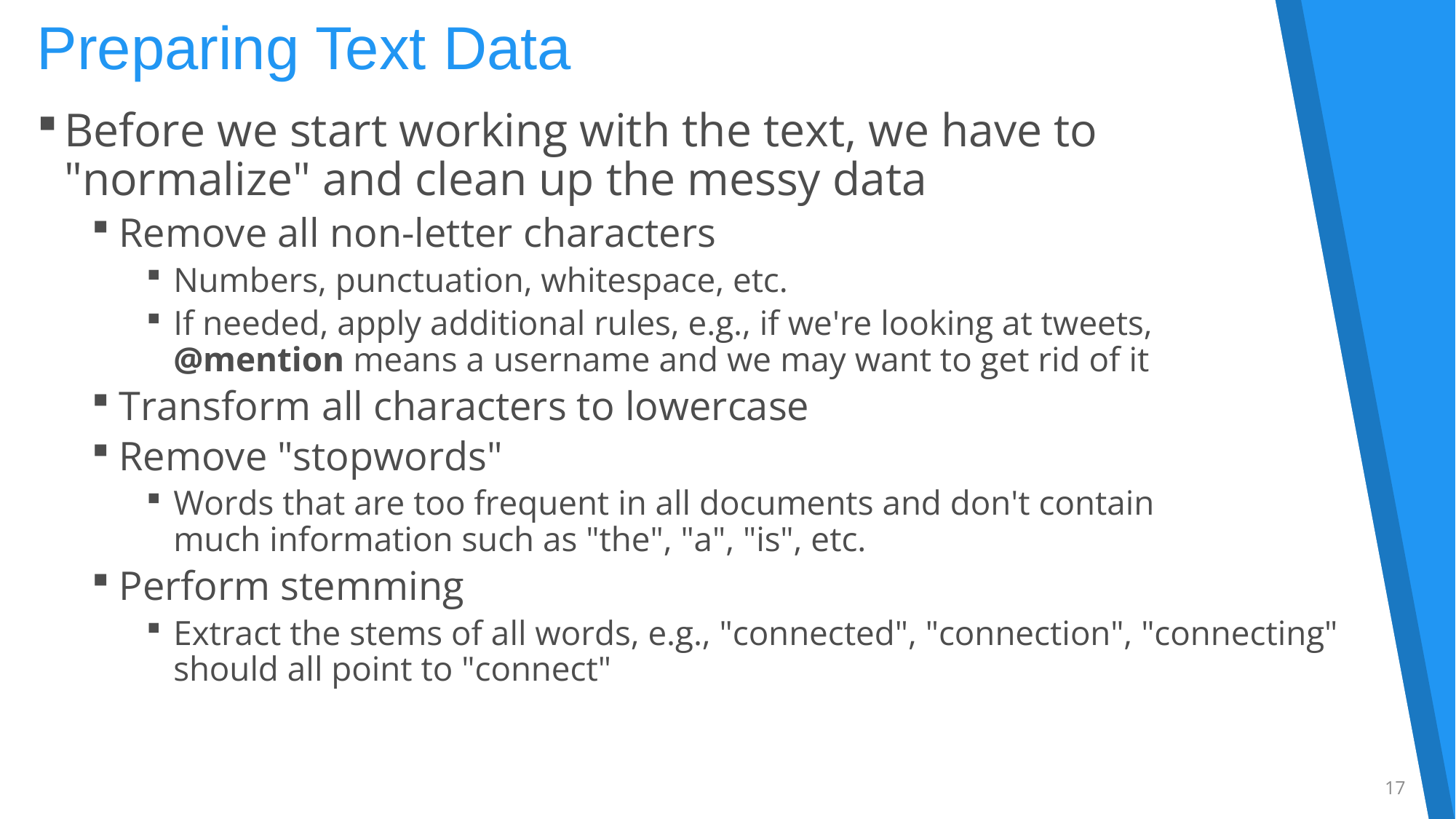

# Preparing Text Data
Before we start working with the text, we have to
"normalize" and clean up the messy data
Remove all non-letter characters
Numbers, punctuation, whitespace, etc.
If needed, apply additional rules, e.g., if we're looking at tweets,
@mention means a username and we may want to get rid of it
Transform all characters to lowercase
Remove "stopwords"
Words that are too frequent in all documents and don't contain
much information such as "the", "a", "is", etc.
Perform stemming
Extract the stems of all words, e.g., "connected", "connection", "connecting"
should all point to "connect"
17